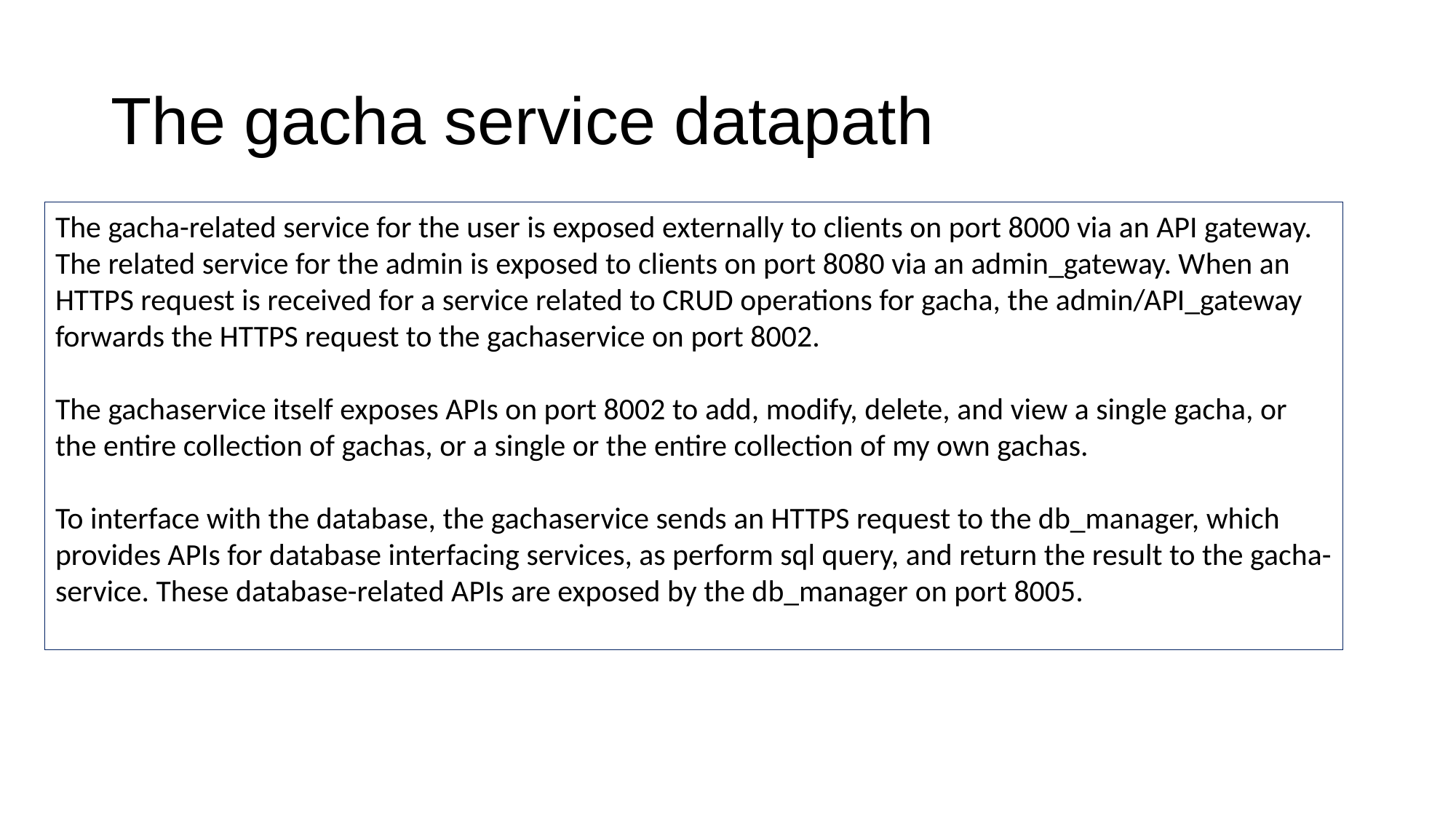

# The gacha service datapath
The gacha-related service for the user is exposed externally to clients on port 8000 via an API gateway. The related service for the admin is exposed to clients on port 8080 via an admin_gateway. When an HTTPS request is received for a service related to CRUD operations for gacha, the admin/API_gateway forwards the HTTPS request to the gachaservice on port 8002.

The gachaservice itself exposes APIs on port 8002 to add, modify, delete, and view a single gacha, or the entire collection of gachas, or a single or the entire collection of my own gachas.

To interface with the database, the gachaservice sends an HTTPS request to the db_manager, which provides APIs for database interfacing services, as perform sql query, and return the result to the gacha-service. These database-related APIs are exposed by the db_manager on port 8005.